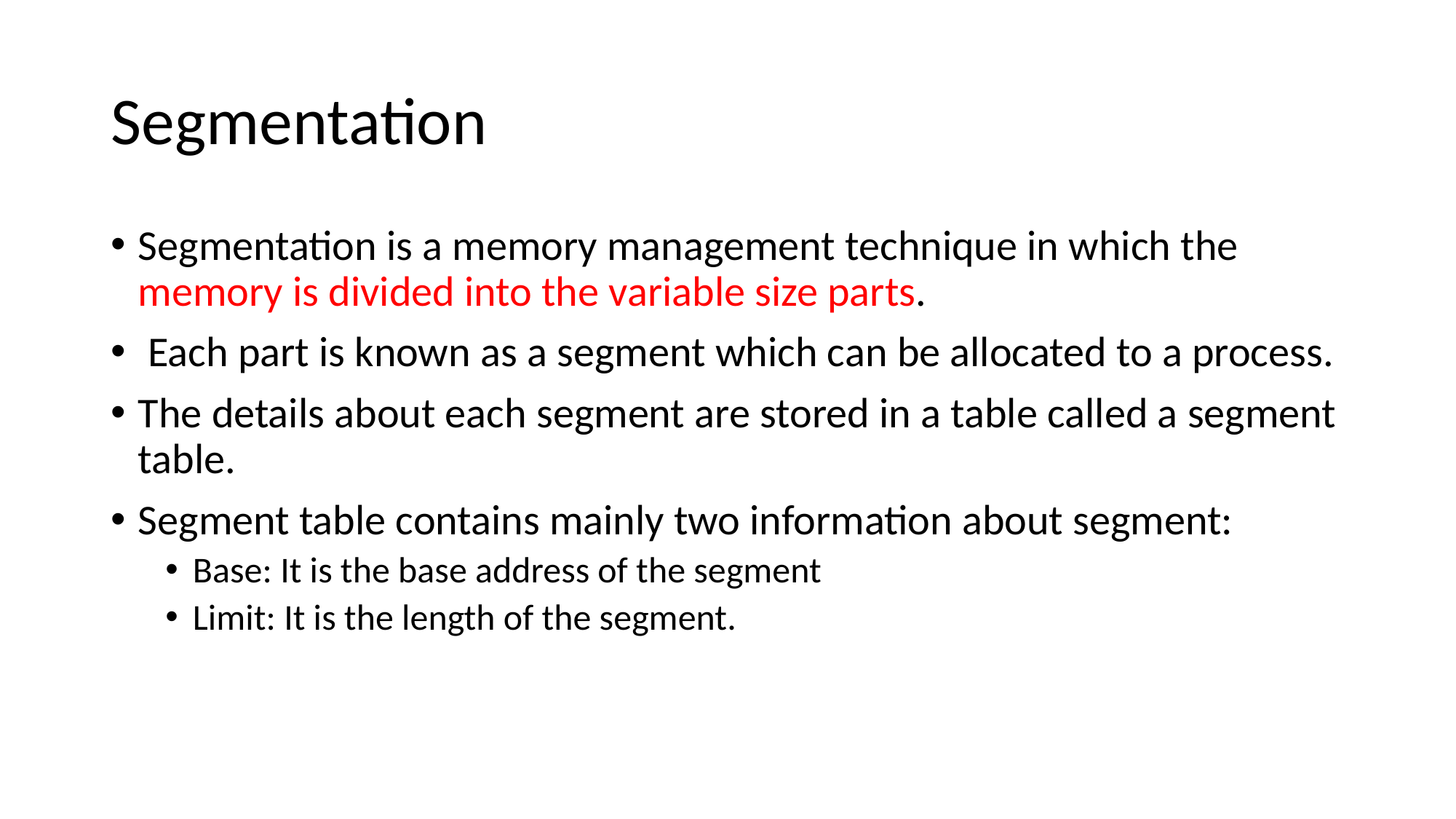

# Segmentation
Segmentation is a memory management technique in which the memory is divided into the variable size parts.
 Each part is known as a segment which can be allocated to a process.
The details about each segment are stored in a table called a segment table.
Segment table contains mainly two information about segment:
Base: It is the base address of the segment
Limit: It is the length of the segment.